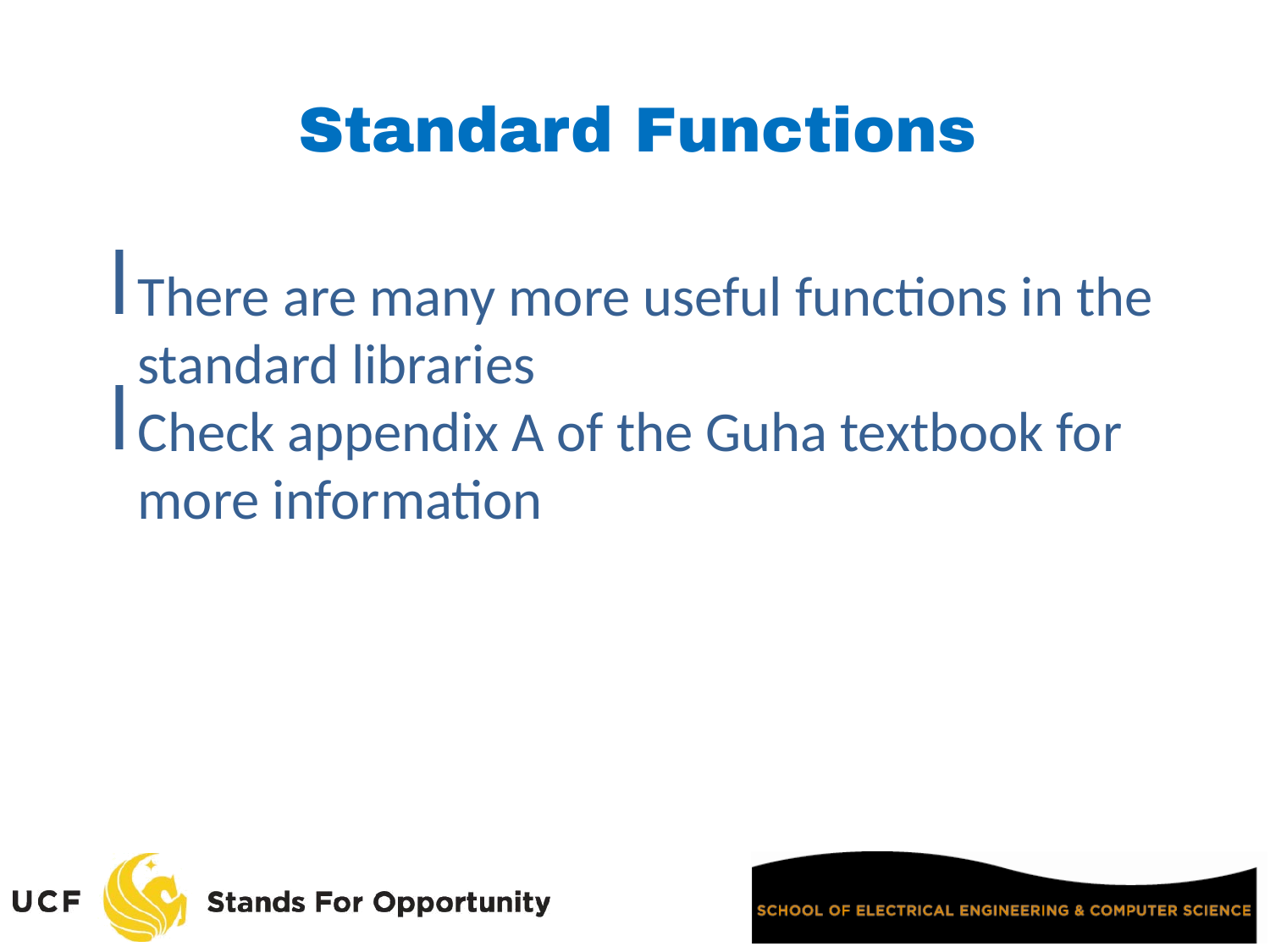

Standard Functions
There are many more useful functions in the standard libraries
Check appendix A of the Guha textbook for more information